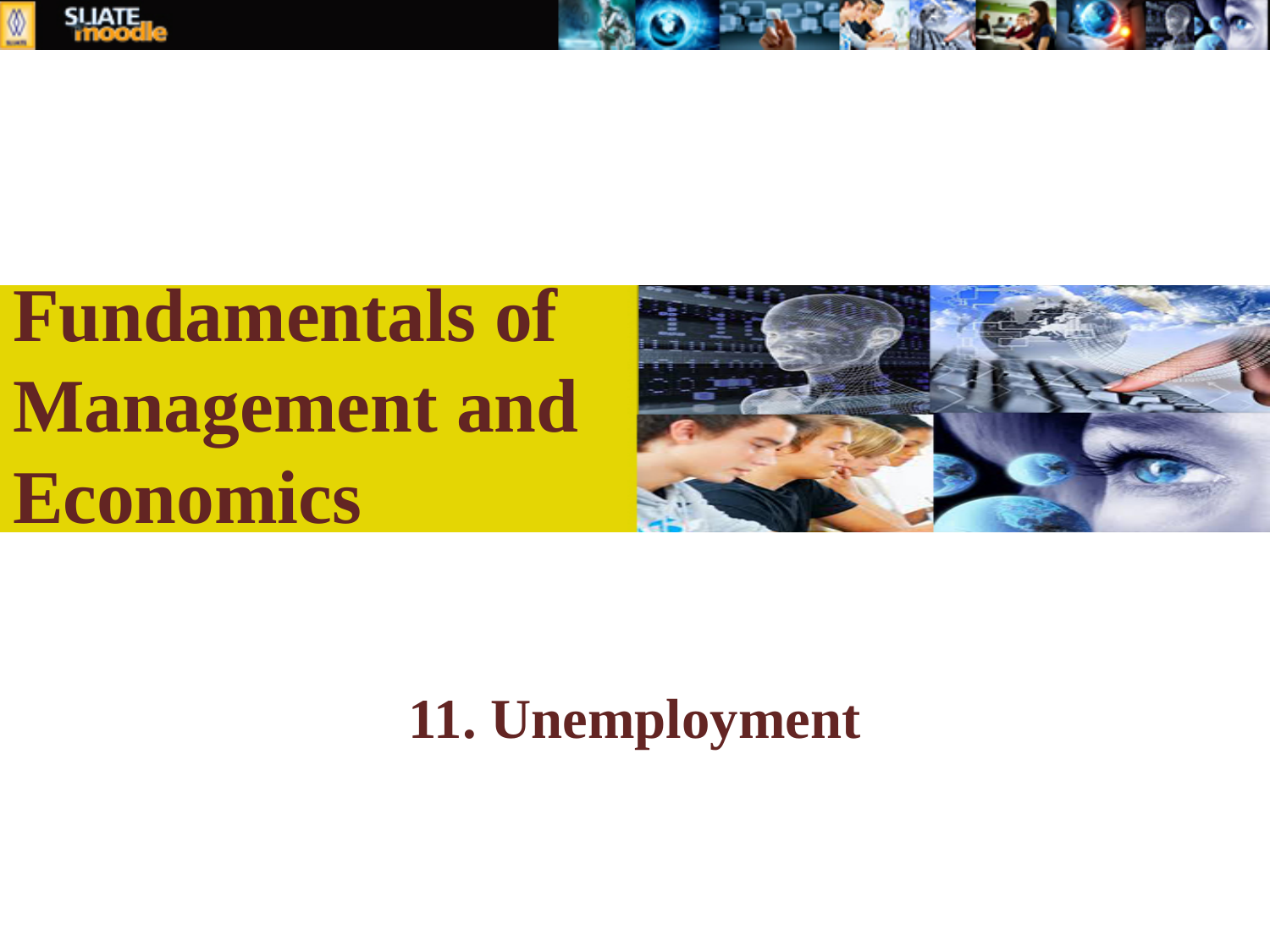

Fundamentals of Management and Economics
# 11. Unemployment